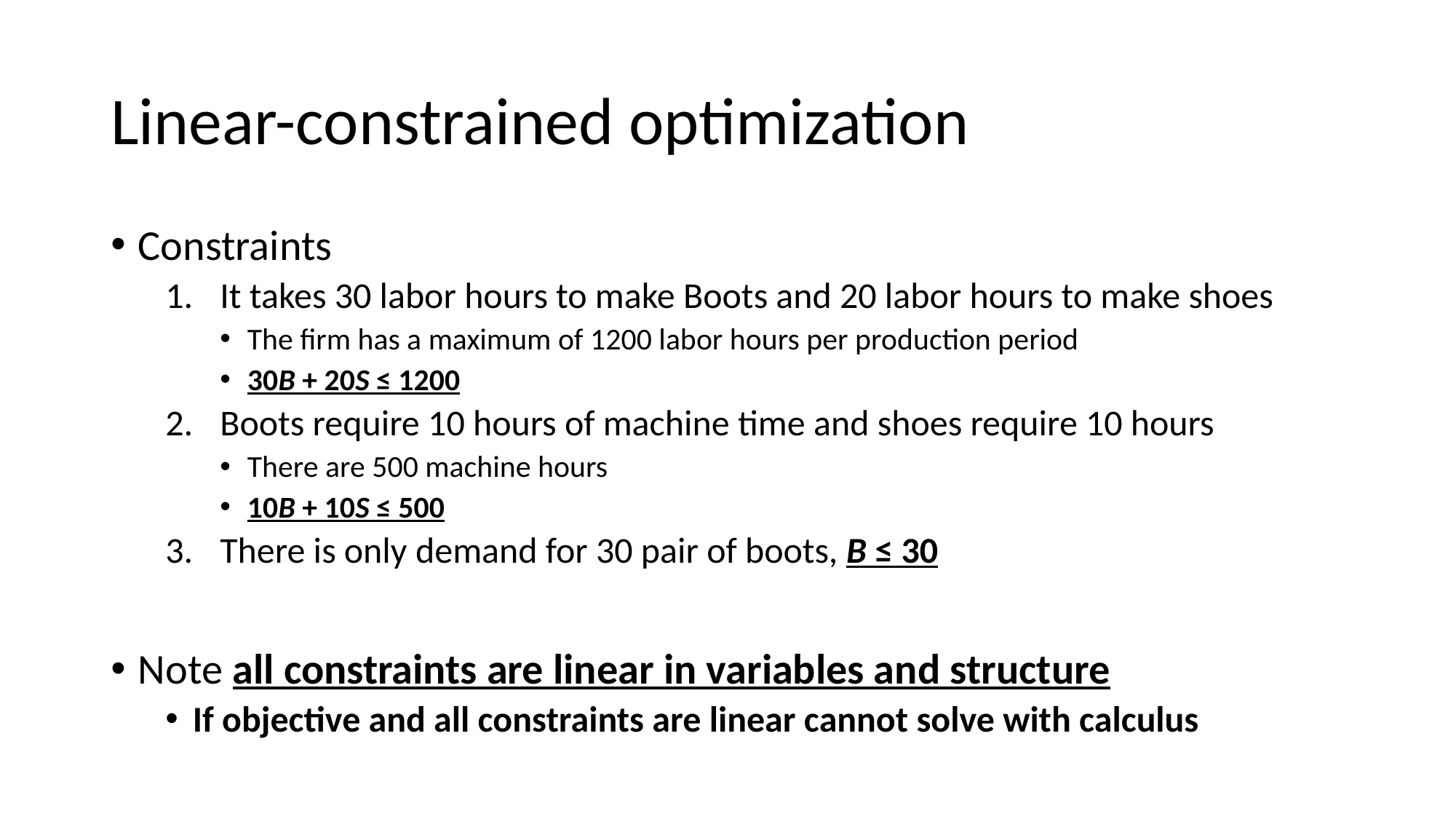

# Linear-constrained optimization
Constraints
It takes 30 labor hours to make Boots and 20 labor hours to make shoes
The firm has a maximum of 1200 labor hours per production period
30B + 20S ≤ 1200
Boots require 10 hours of machine time and shoes require 10 hours
There are 500 machine hours
10B + 10S ≤ 500
There is only demand for 30 pair of boots, B ≤ 30

Note all constraints are linear in variables and structure
If objective and all constraints are linear cannot solve with calculus